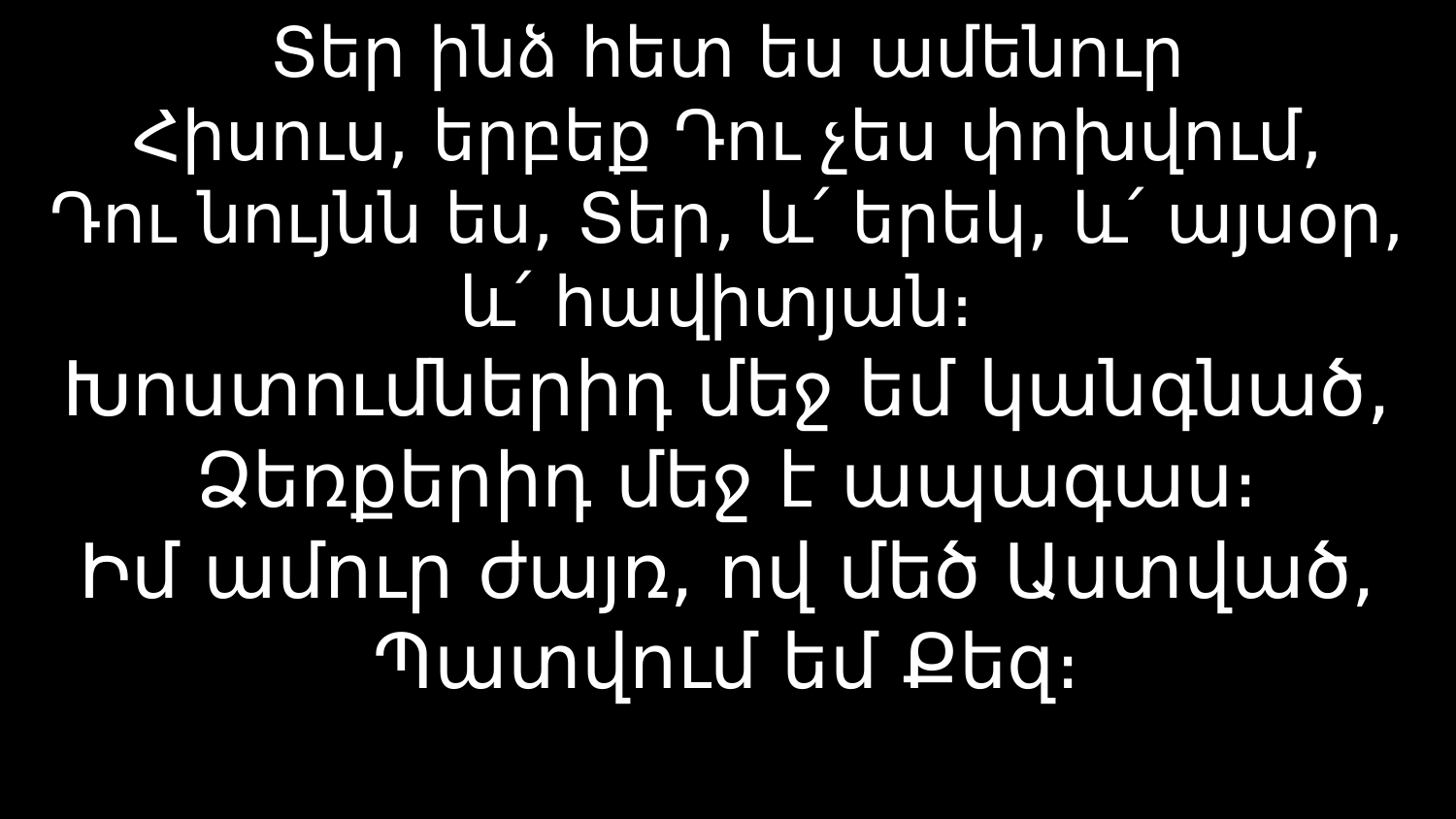

# Տեր ինձ հետ ես ամենուր Հիսուս, երբեք Դու չես փոխվում, Դու նույնն ես, Տեր, և՛ երեկ, և՛ այսօր, և՛ հավիտյան։ Խոստումներիդ մեջ եմ կանգնած, Ձեռքերիդ մեջ է ապագաս։ Իմ ամուր ժայռ, ով մեծ Աստված, Պատվում եմ Քեզ։